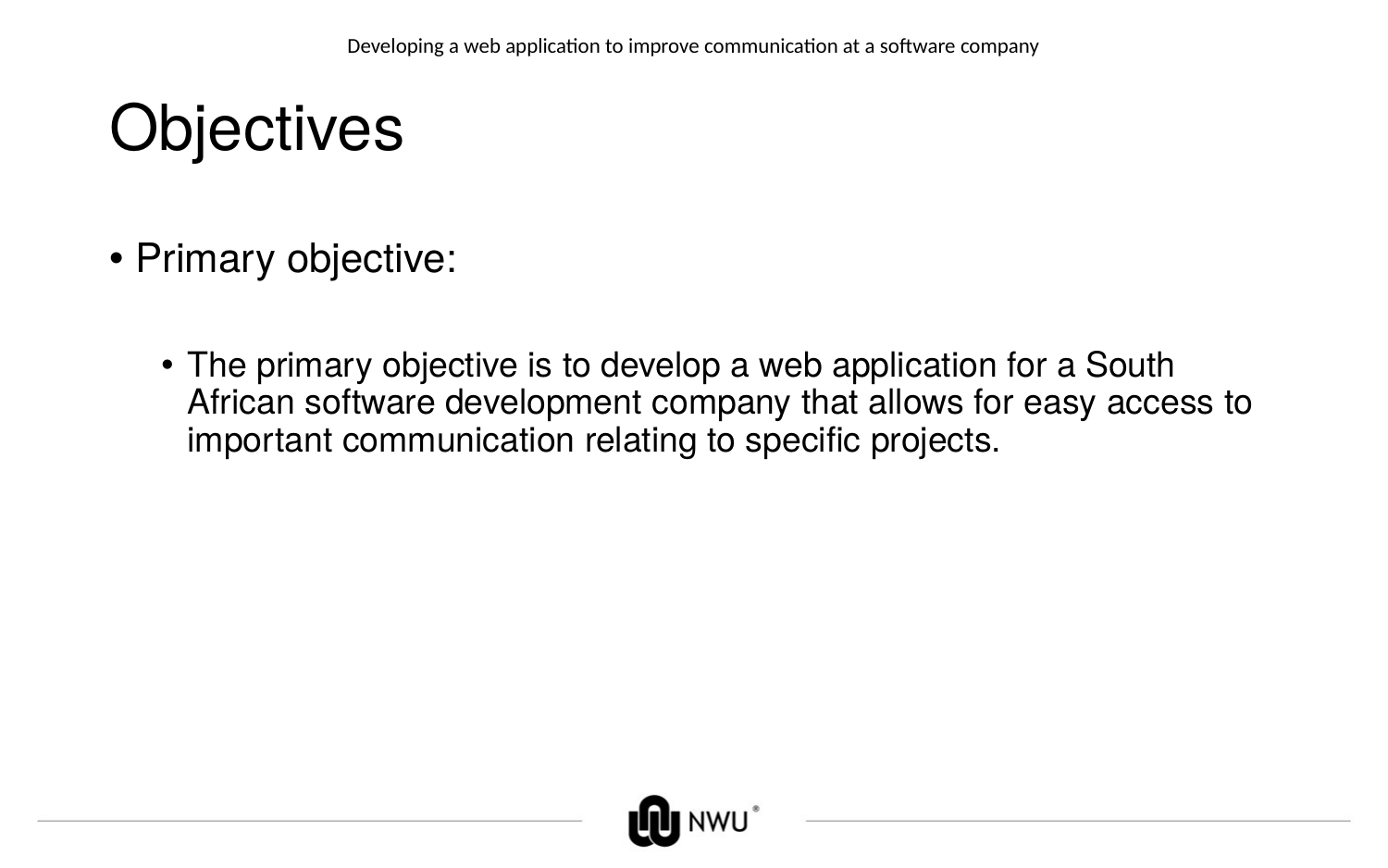

Developing a web application to improve communication at a software company
# Objectives
Primary objective:

The primary objective is to develop a web application for a South African software development company that allows for easy access to important communication relating to specific projects.